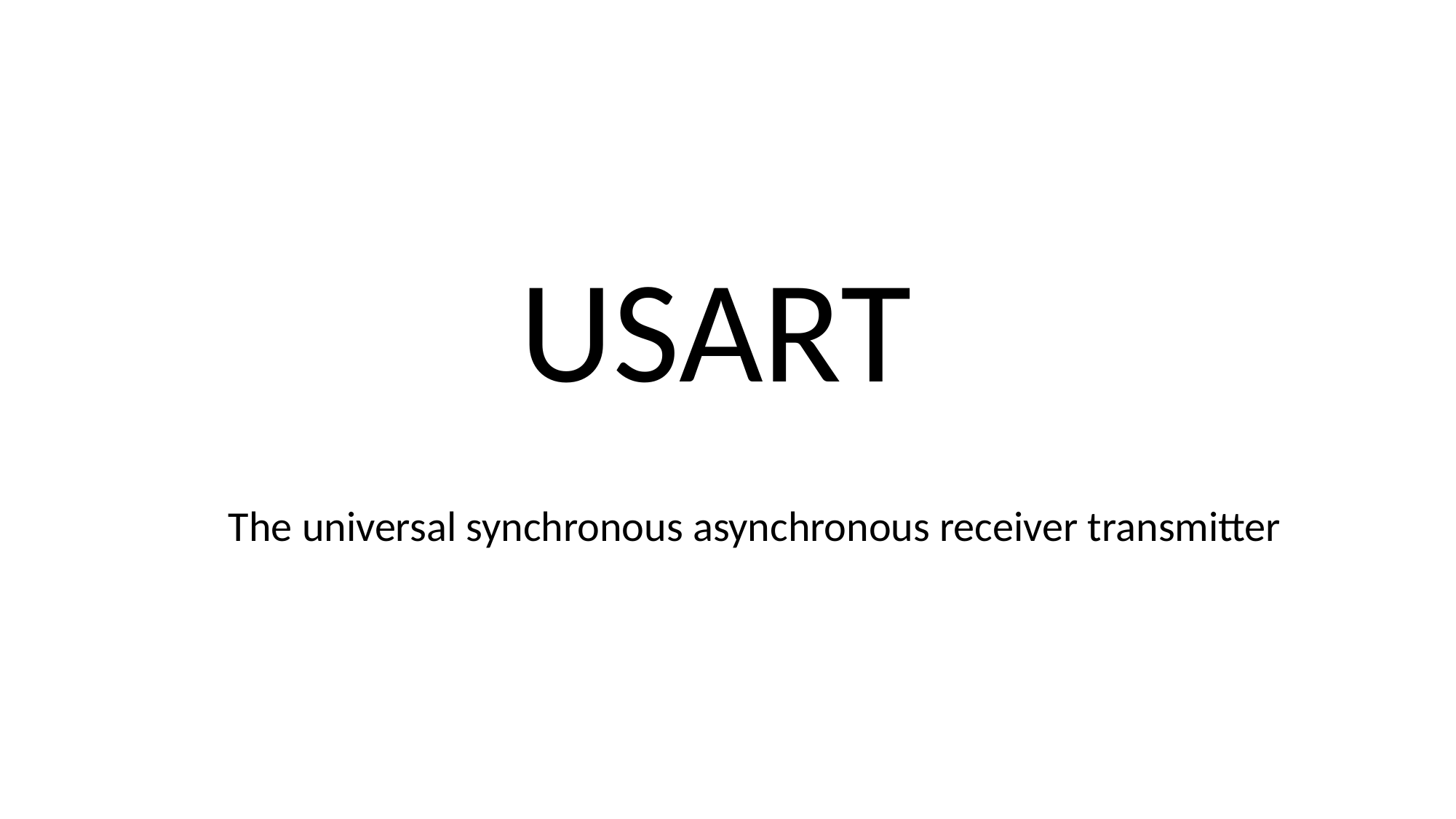

USART
The universal synchronous asynchronous receiver transmitter